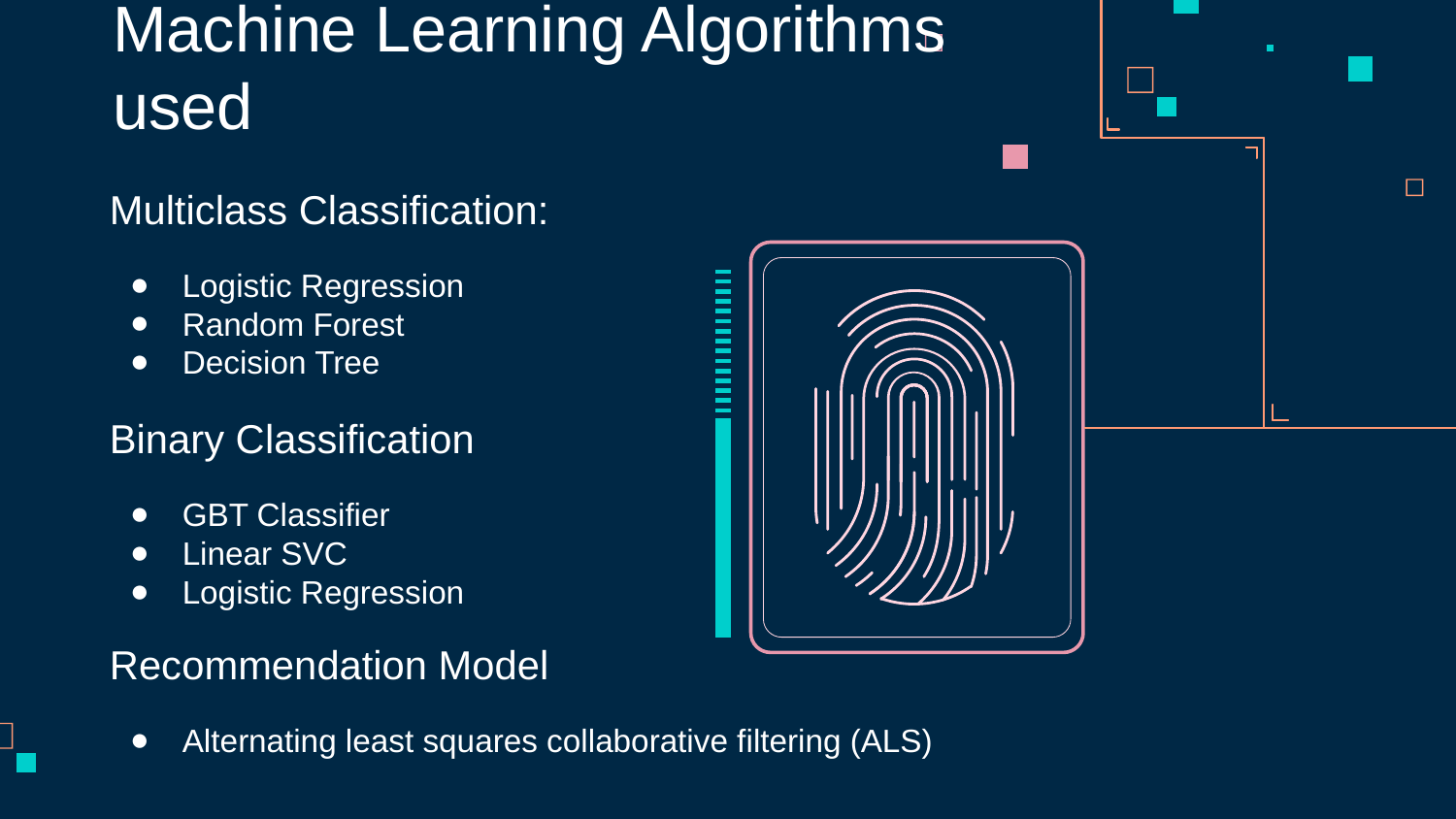

# Machine Learning Algorithms used
Multiclass Classification:
Logistic Regression
Random Forest
Decision Tree
Binary Classification
GBT Classifier
Linear SVC
Logistic Regression

Recommendation Model
Alternating least squares collaborative filtering (ALS)